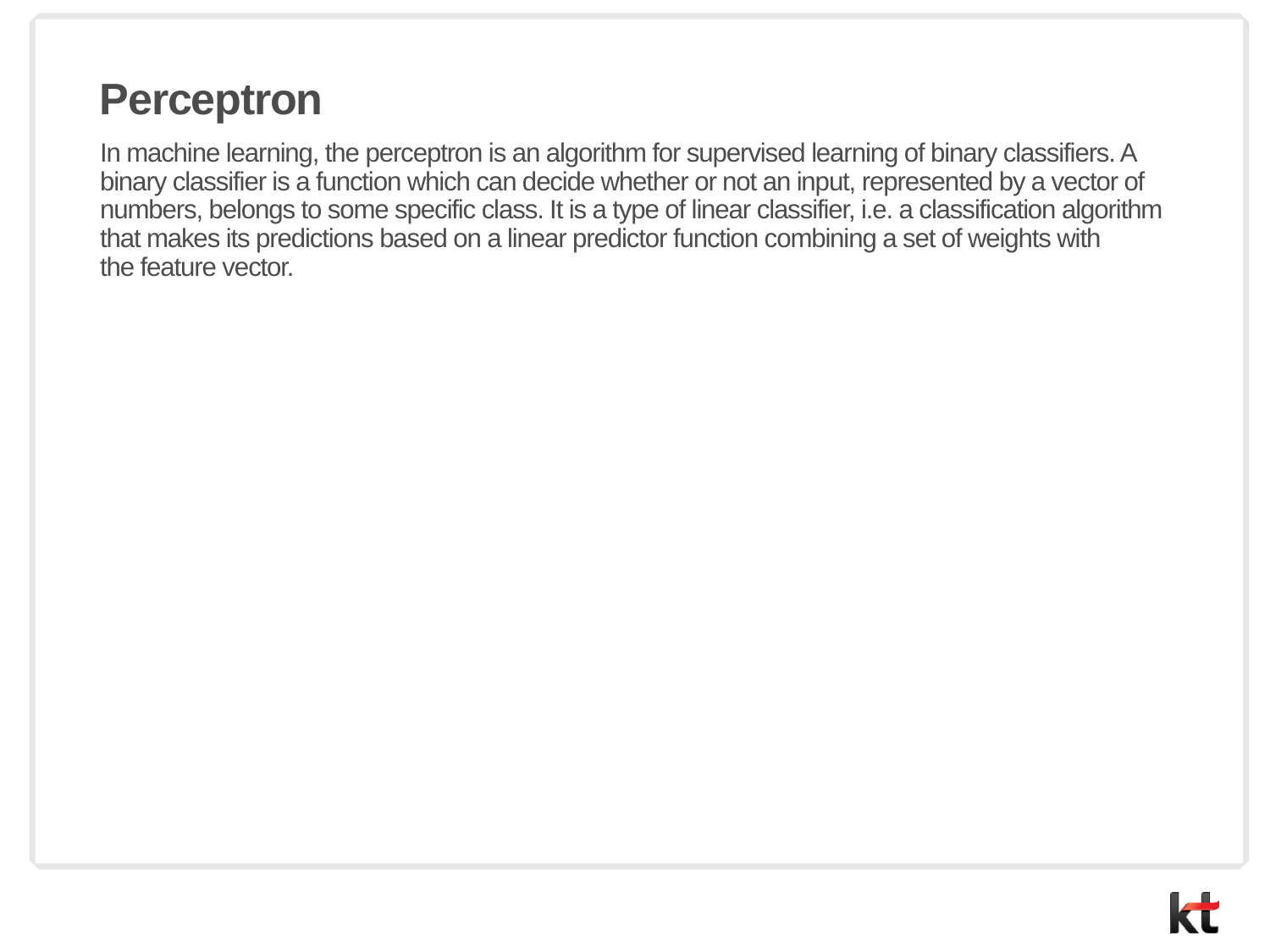

# Perceptron
In machine learning, the perceptron is an algorithm for supervised learning of binary classifiers. A binary classifier is a function which can decide whether or not an input, represented by a vector of numbers, belongs to some specific class. It is a type of linear classifier, i.e. a classification algorithm that makes its predictions based on a linear predictor function combining a set of weights with the feature vector.